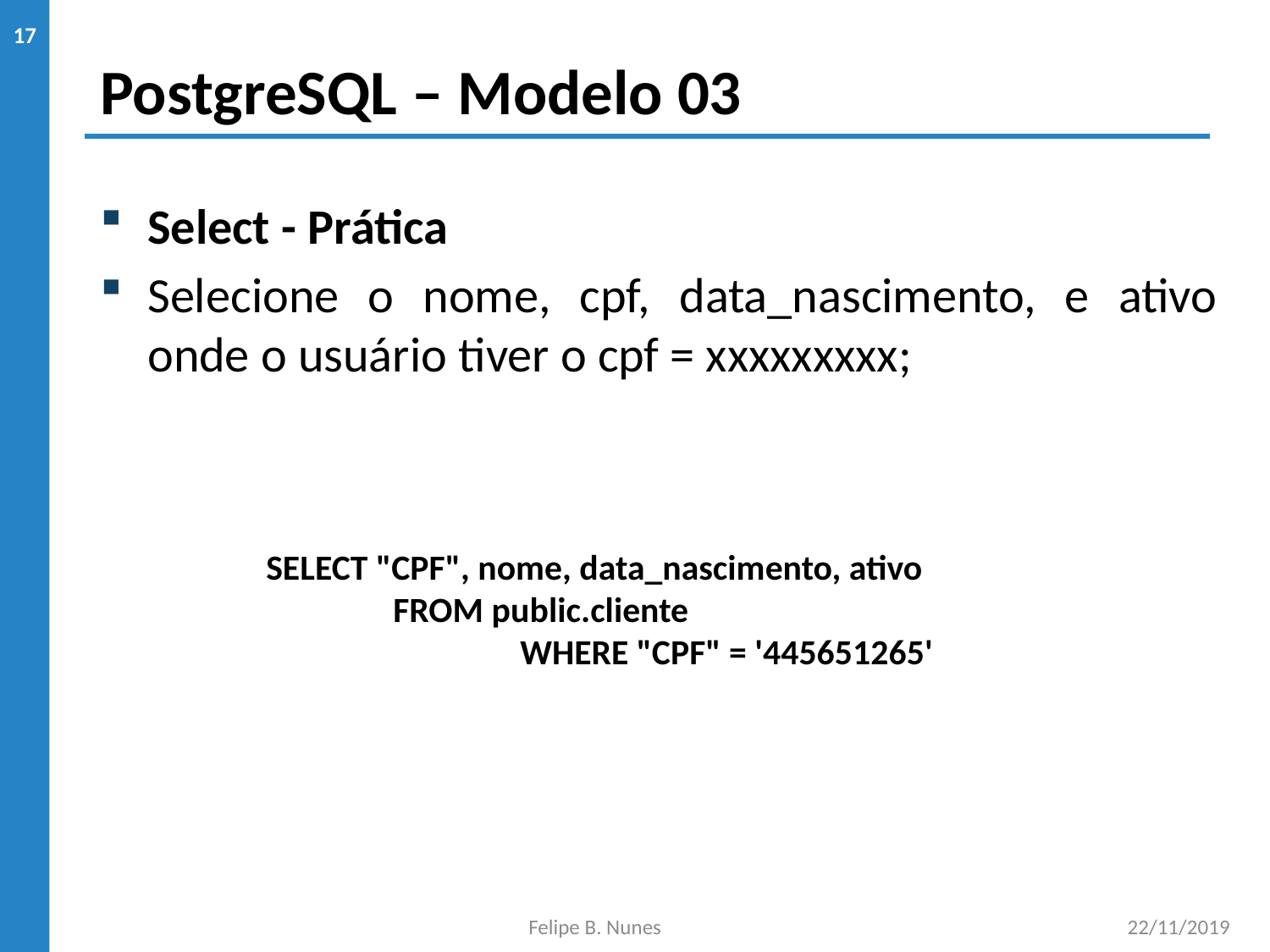

# PostgreSQL – Modelo 03
17
Select - Prática
Selecione o nome, cpf, data_nascimento, e ativo onde o usuário tiver o cpf = xxxxxxxxx;
SELECT "CPF", nome, data_nascimento, ativo
	FROM public.cliente
		WHERE "CPF" = '445651265'
Felipe B. Nunes
22/11/2019